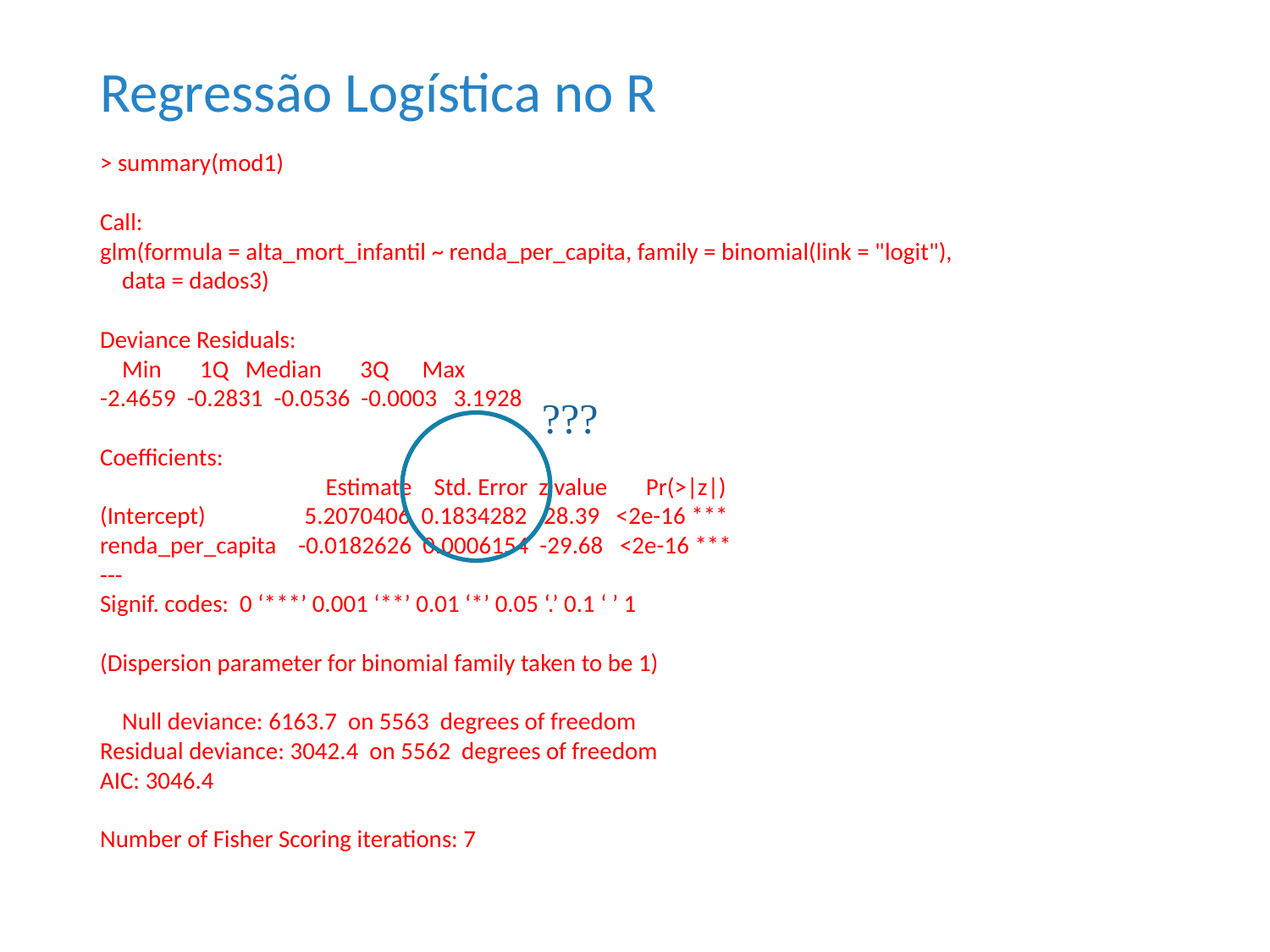

# Regressão Logística no R
> summary(mod1)

Call:
glm(formula = alta_mort_infantil ~ renda_per_capita, family = binomial(link = "logit"),
    data = dados3)

Deviance Residuals:
    Min       1Q   Median       3Q      Max
-2.4659  -0.2831  -0.0536  -0.0003   3.1928

Coefficients:
                                         Estimate    Std. Error  z value       Pr(>|z|)
(Intercept)                  5.2070406  0.1834282   28.39   <2e-16 ***
renda_per_capita    -0.0182626  0.0006154  -29.68   <2e-16 ***
---
Signif. codes:  0 ‘***’ 0.001 ‘**’ 0.01 ‘*’ 0.05 ‘.’ 0.1 ‘ ’ 1

(Dispersion parameter for binomial family taken to be 1)

    Null deviance: 6163.7  on 5563  degrees of freedom
Residual deviance: 3042.4  on 5562  degrees of freedom
AIC: 3046.4

Number of Fisher Scoring iterations: 7
???